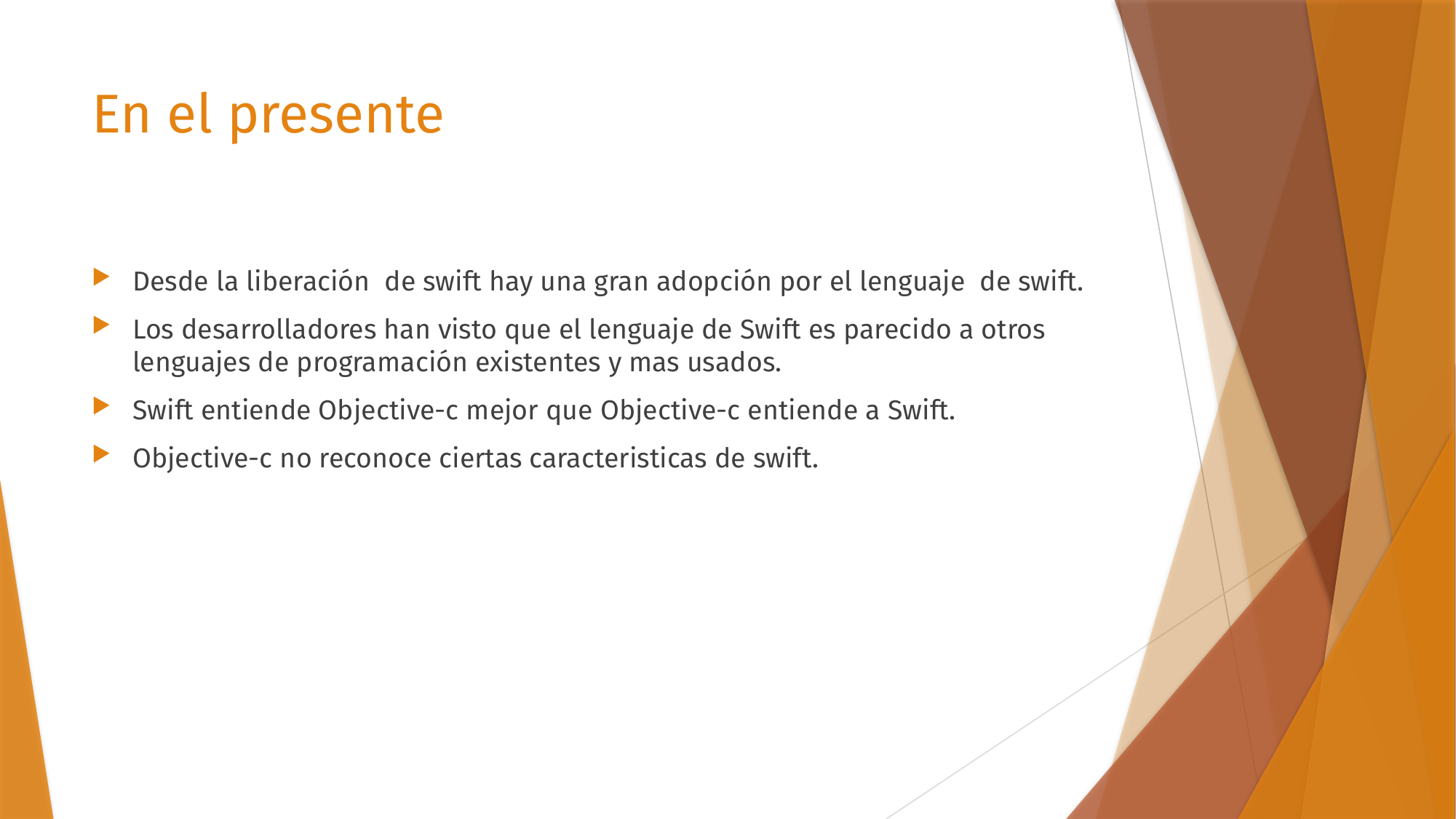

# En el presente
Desde la liberación  de swift hay una gran adopción por el lenguaje  de swift.
Los desarrolladores han visto que el lenguaje de Swift es parecido a otros lenguajes de programación existentes y mas usados.
Swift entiende Objective-c mejor que Objective-c entiende a Swift.
Objective-c no reconoce ciertas caracteristicas de swift.